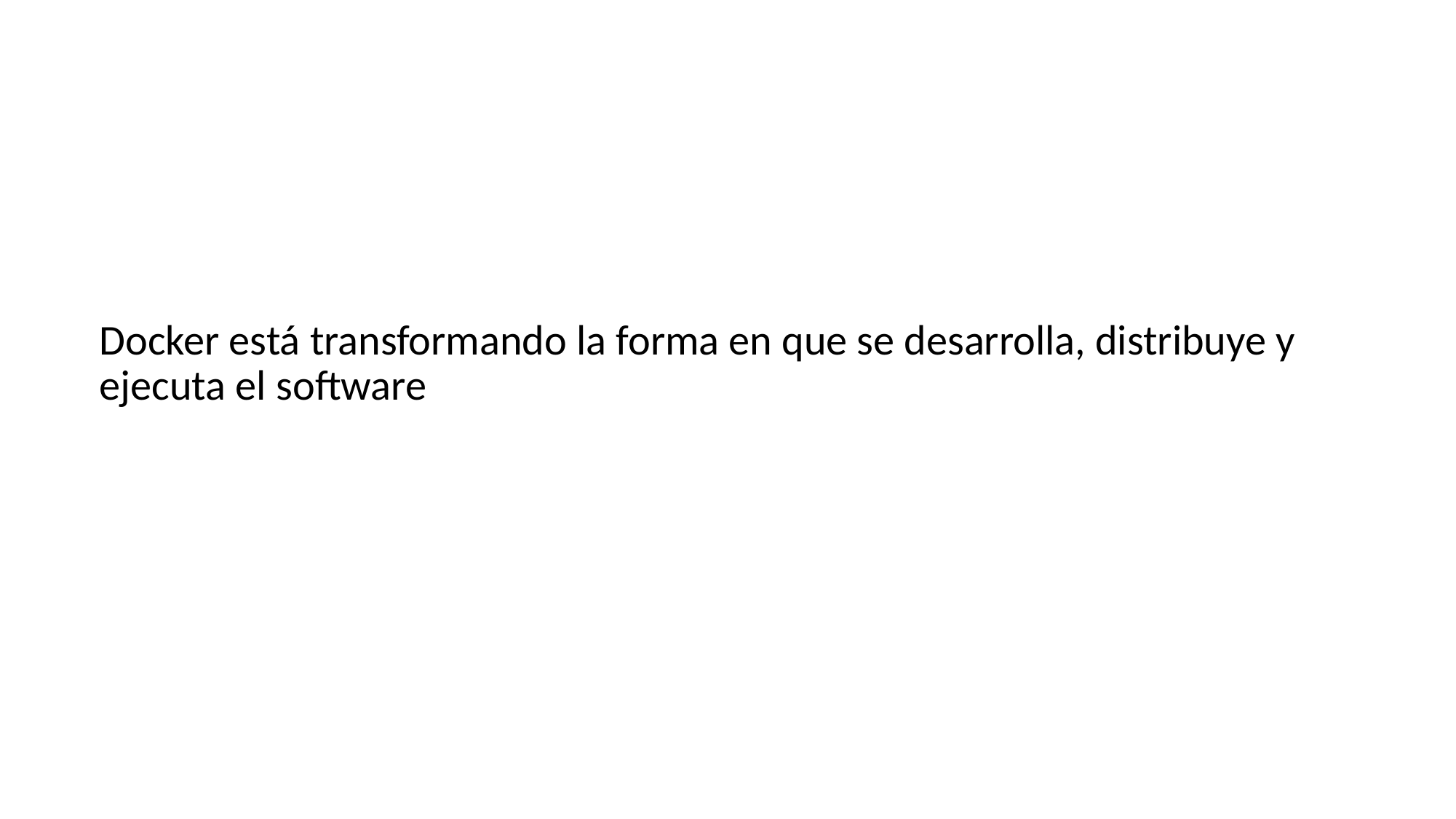

Docker está transformando la forma en que se desarrolla, distribuye y ejecuta el software